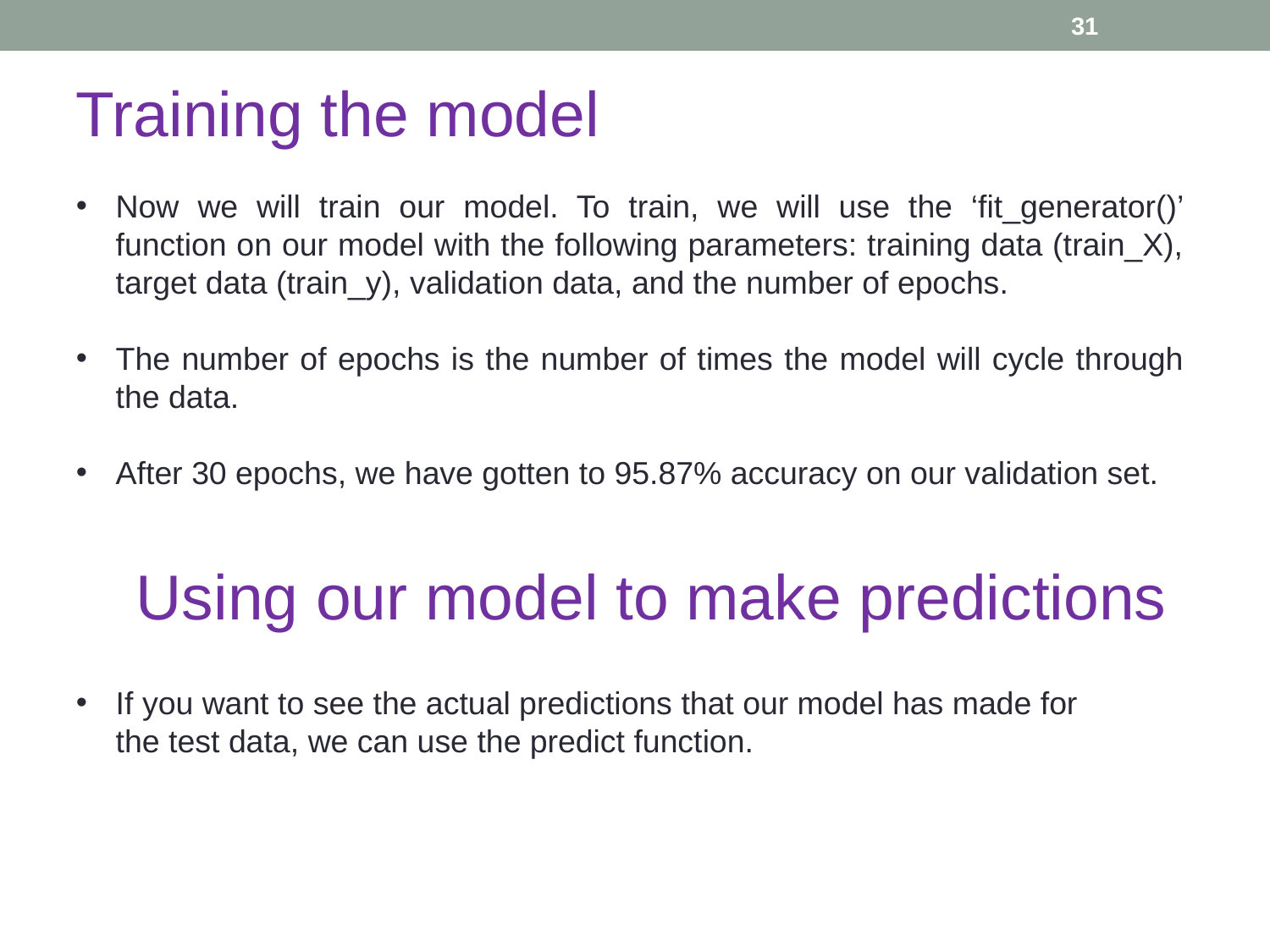

31
Training the model
Now we will train our model. To train, we will use the ‘fit_generator()’ function on our model with the following parameters: training data (train_X), target data (train_y), validation data, and the number of epochs.

The number of epochs is the number of times the model will cycle through the data.

After 30 epochs, we have gotten to 95.87% accuracy on our validation set.
Using our model to make predictions
If you want to see the actual predictions that our model has made for the test data, we can use the predict function.